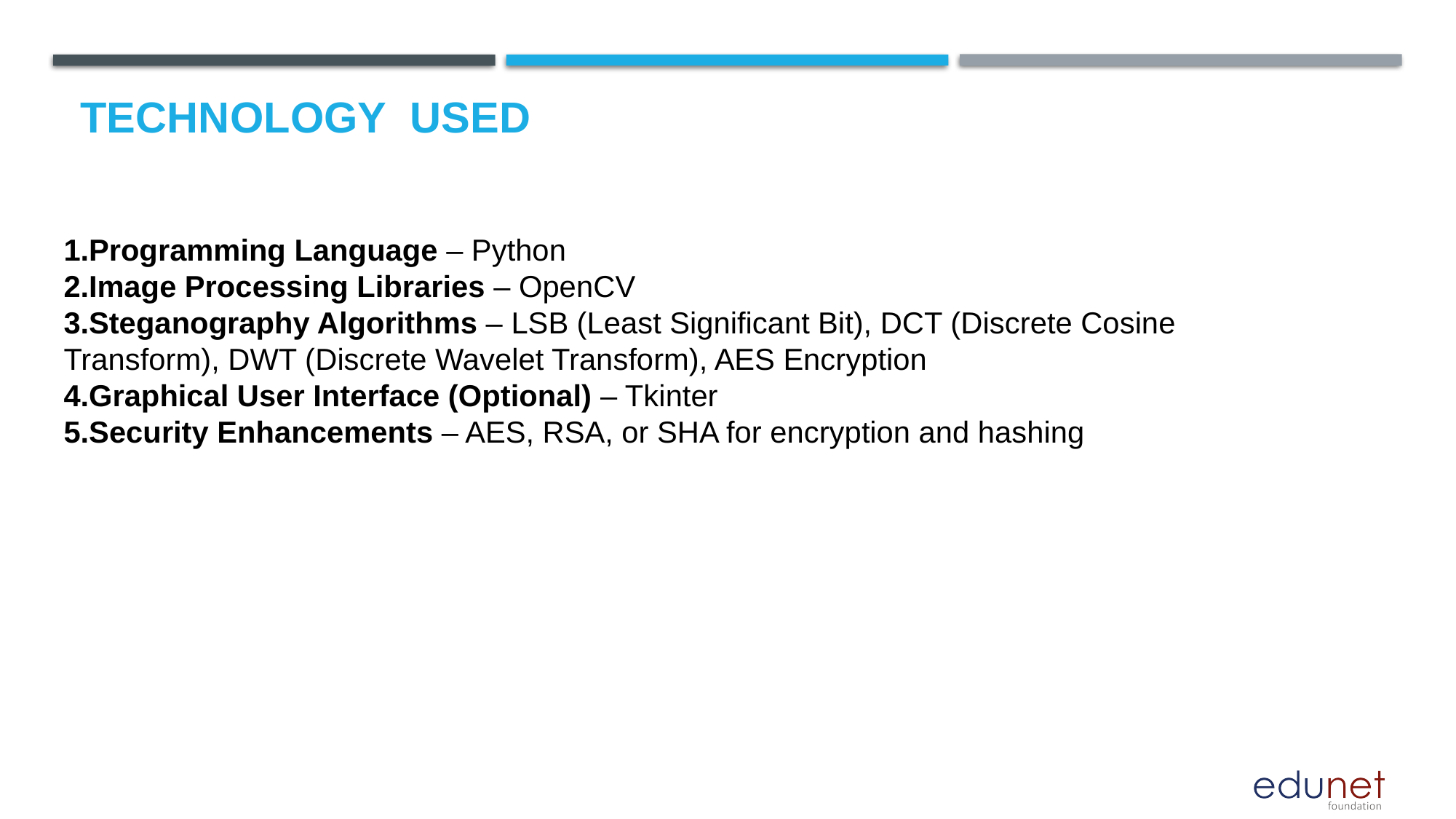

# Technology  used
Programming Language – Python
Image Processing Libraries – OpenCV
Steganography Algorithms – LSB (Least Significant Bit), DCT (Discrete Cosine Transform), DWT (Discrete Wavelet Transform), AES Encryption
Graphical User Interface (Optional) – Tkinter
5.Security Enhancements – AES, RSA, or SHA for encryption and hashing